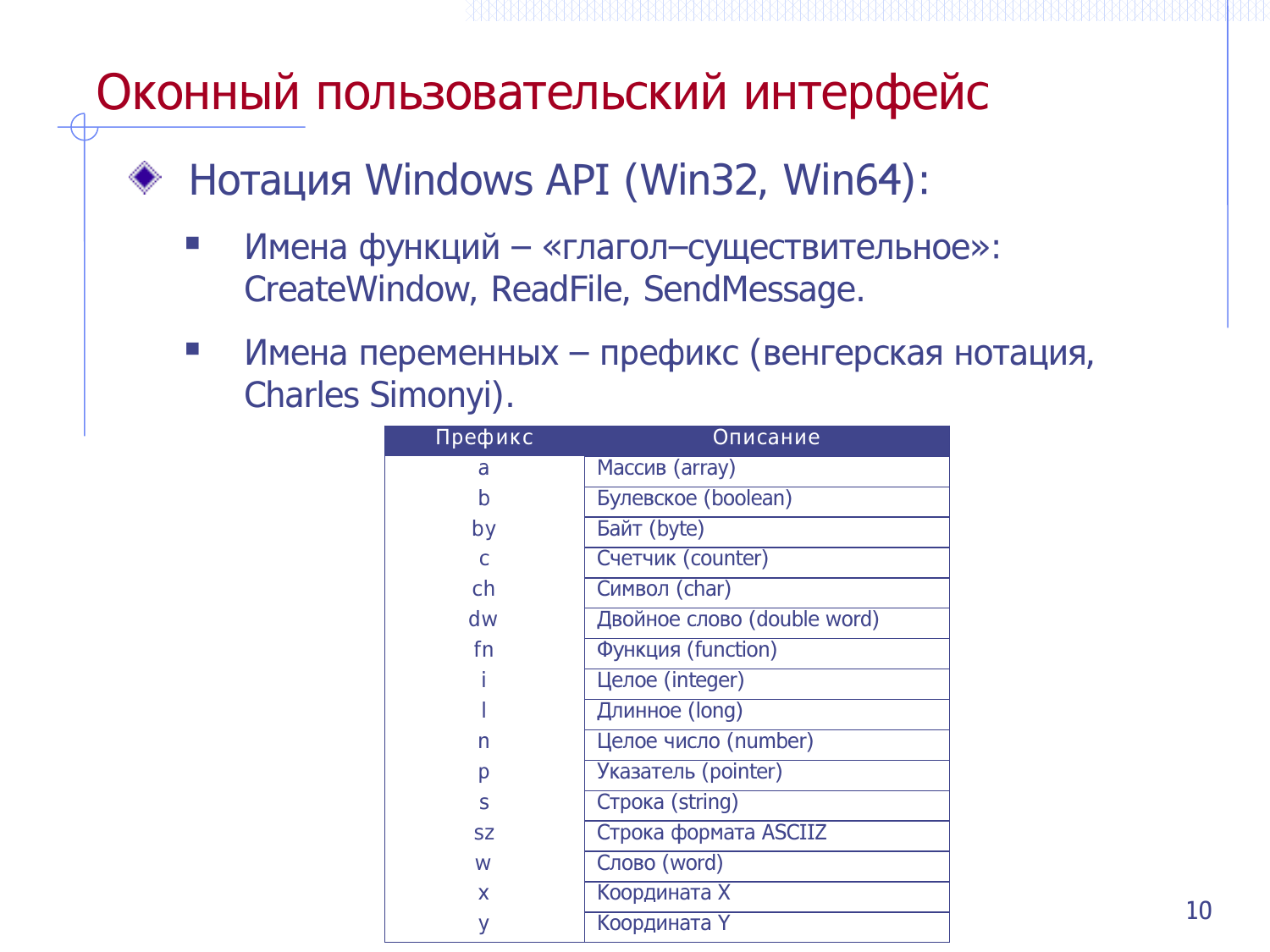

# Оконный пользовательский интерфейс
Нотация Windows API (Win32, Win64):
Имена функций – «глагол–существительное»: CreateWindow, ReadFile, SendMessage.
Имена переменных – префикс (венгерская нотация, Charles Simonyi).

| Префикс | Описание |
| --- | --- |
| a | Массив (array) |
| b | Булевское (boolean) |
| by | Байт (byte) |
| c | Счетчик (counter) |
| ch | Символ (char) |
| dw | Двойное слово (double word) |
| fn | Функция (function) |
| i | Целое (integer) |
| l | Длинное (long) |
| n | Целое число (number) |
| p | Указатель (pointer) |
| s | Строка (string) |
| sz | Строка формата ASCIIZ |
| w | Слово (word) |
| x | Координата X |
| y | Координата Y |
10